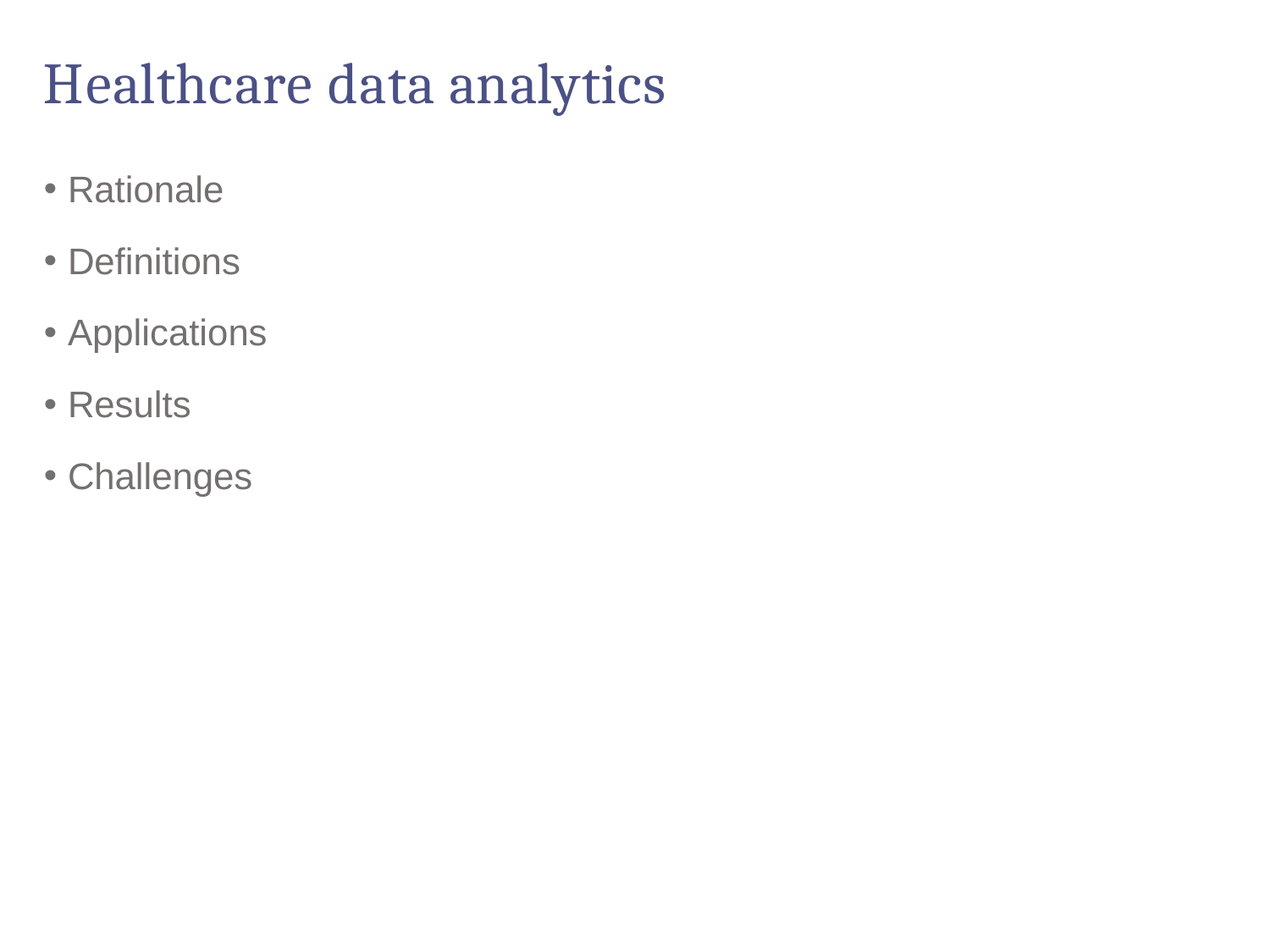

# Healthcare data analytics
Rationale
Definitions
Applications
Results
Challenges